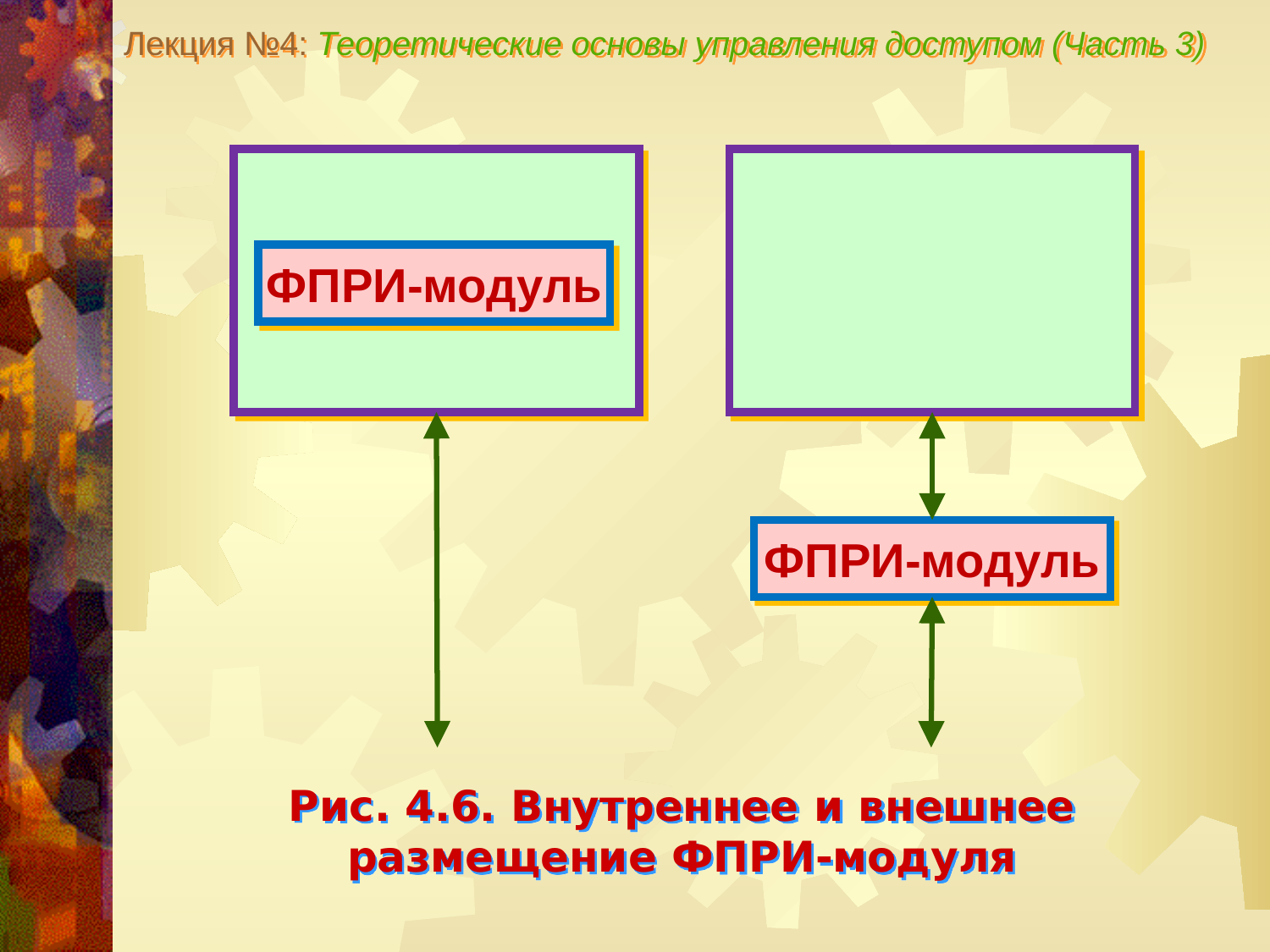

Лекция №4: Теоретические основы управления доступом (Часть 3)

ФПРИ-модуль
ФПРИ-модуль
Рис. 4.6. Внутреннее и внешнее
размещение ФПРИ-модуля